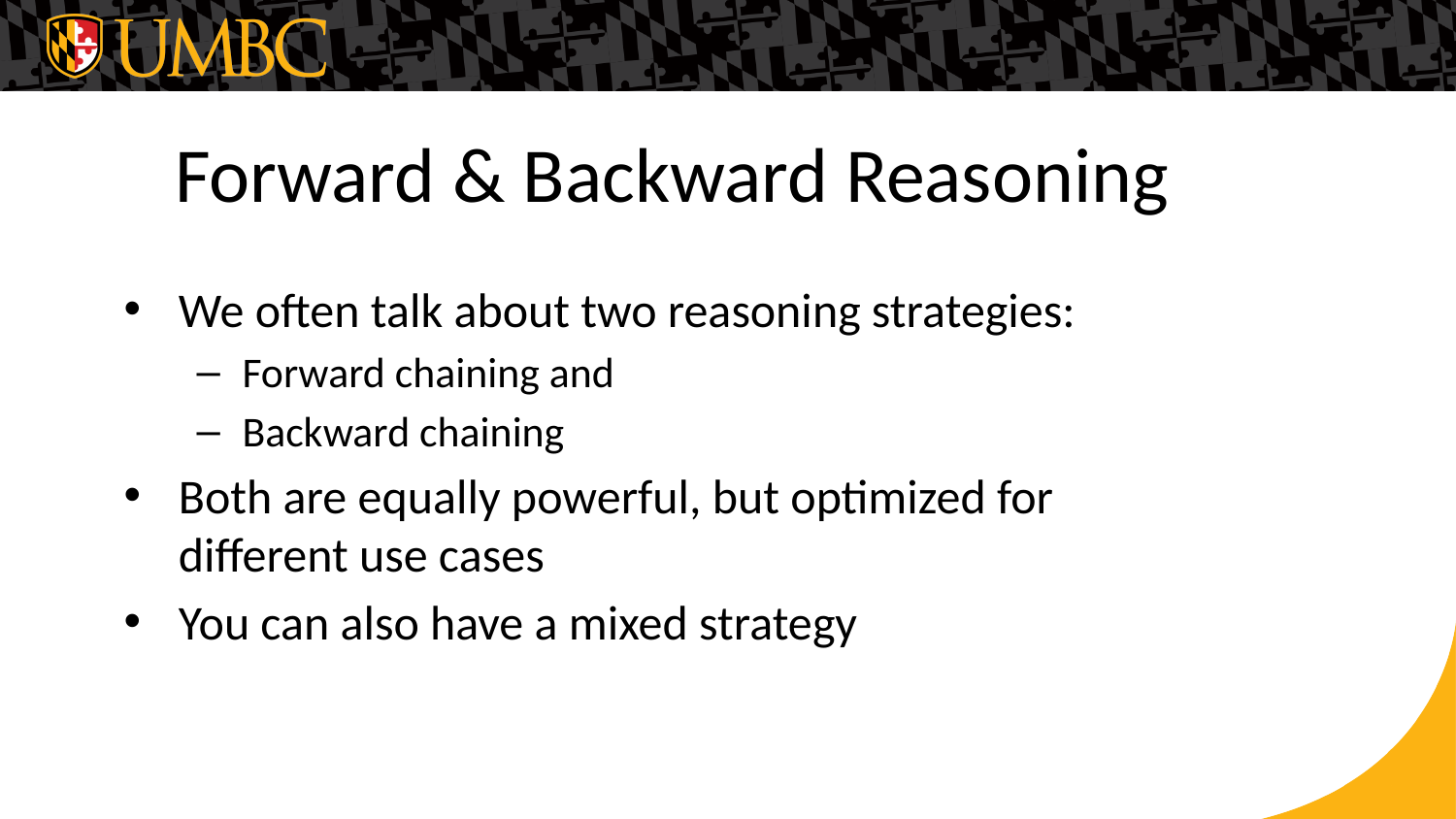

# Forward & Backward Reasoning
We often talk about two reasoning strategies:
Forward chaining and
Backward chaining
Both are equally powerful, but optimized for different use cases
You can also have a mixed strategy